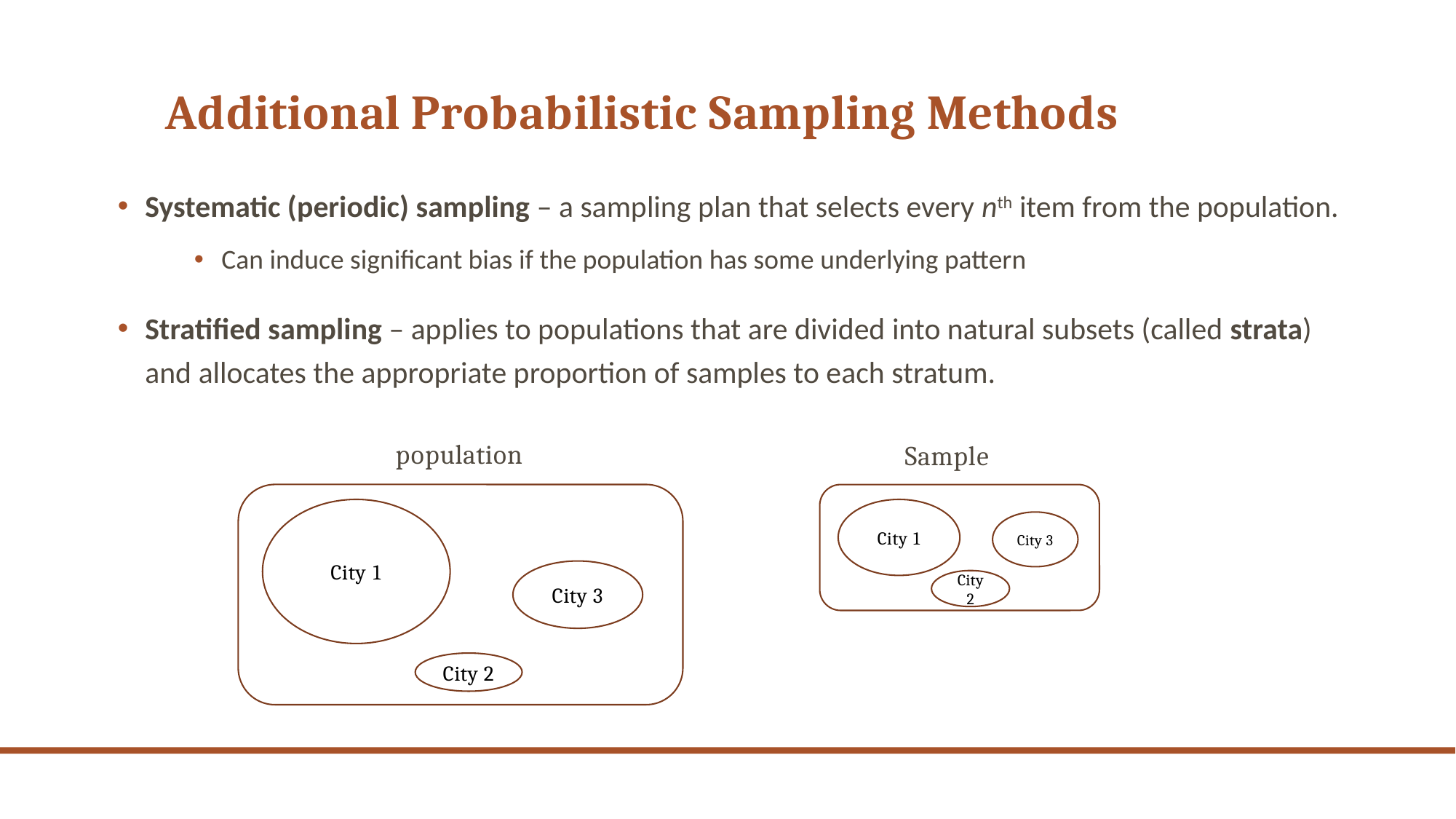

# Additional Probabilistic Sampling Methods
Systematic (periodic) sampling – a sampling plan that selects every nth item from the population.
Can induce significant bias if the population has some underlying pattern
Stratified sampling – applies to populations that are divided into natural subsets (called strata) and allocates the appropriate proportion of samples to each stratum.
population

City 1
City 3
City 2
Sample

City 1
City 3
City 2